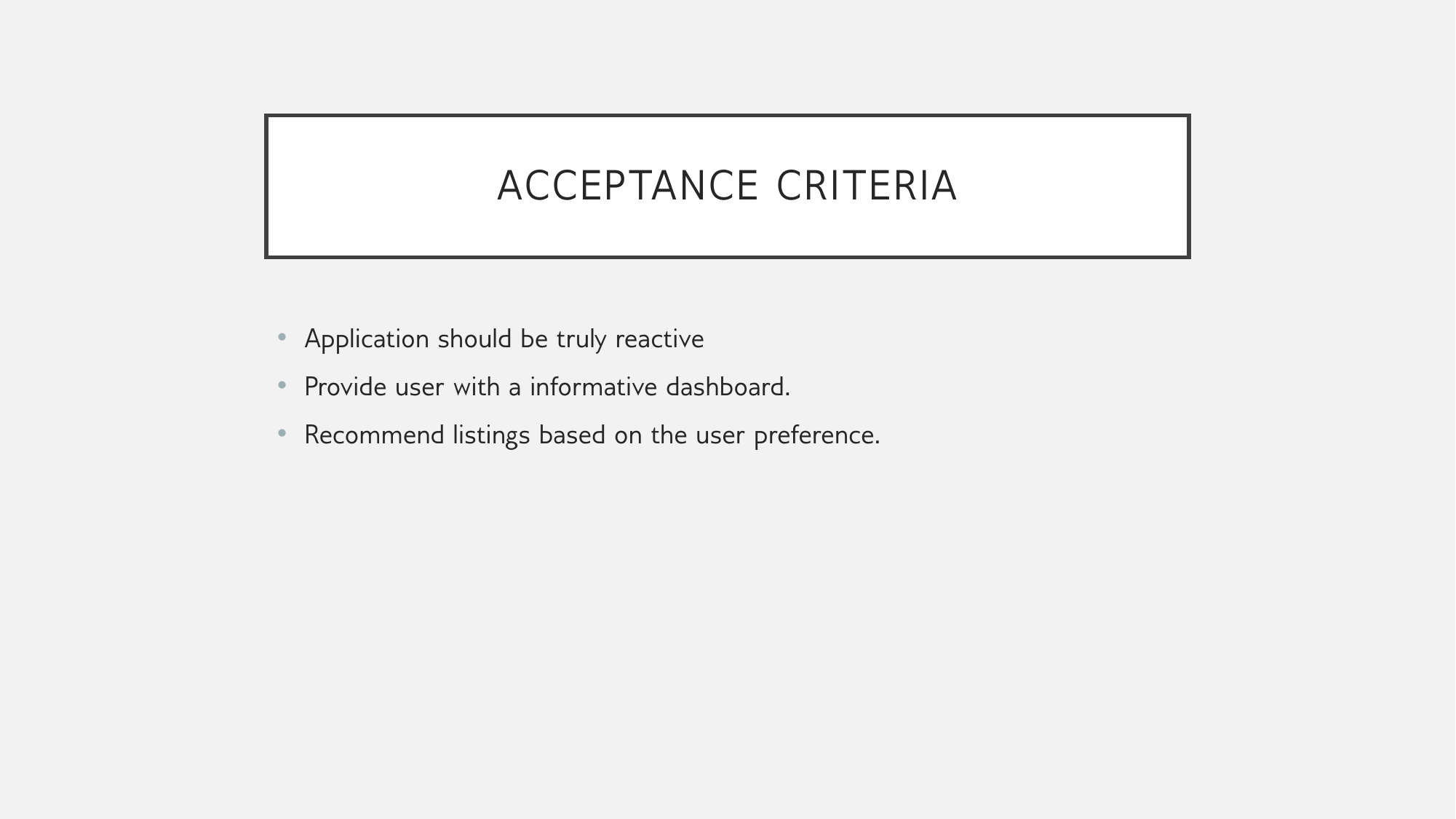

# Acceptance Criteria
Application should be truly reactive
Provide user with a informative dashboard.
Recommend listings based on the user preference.